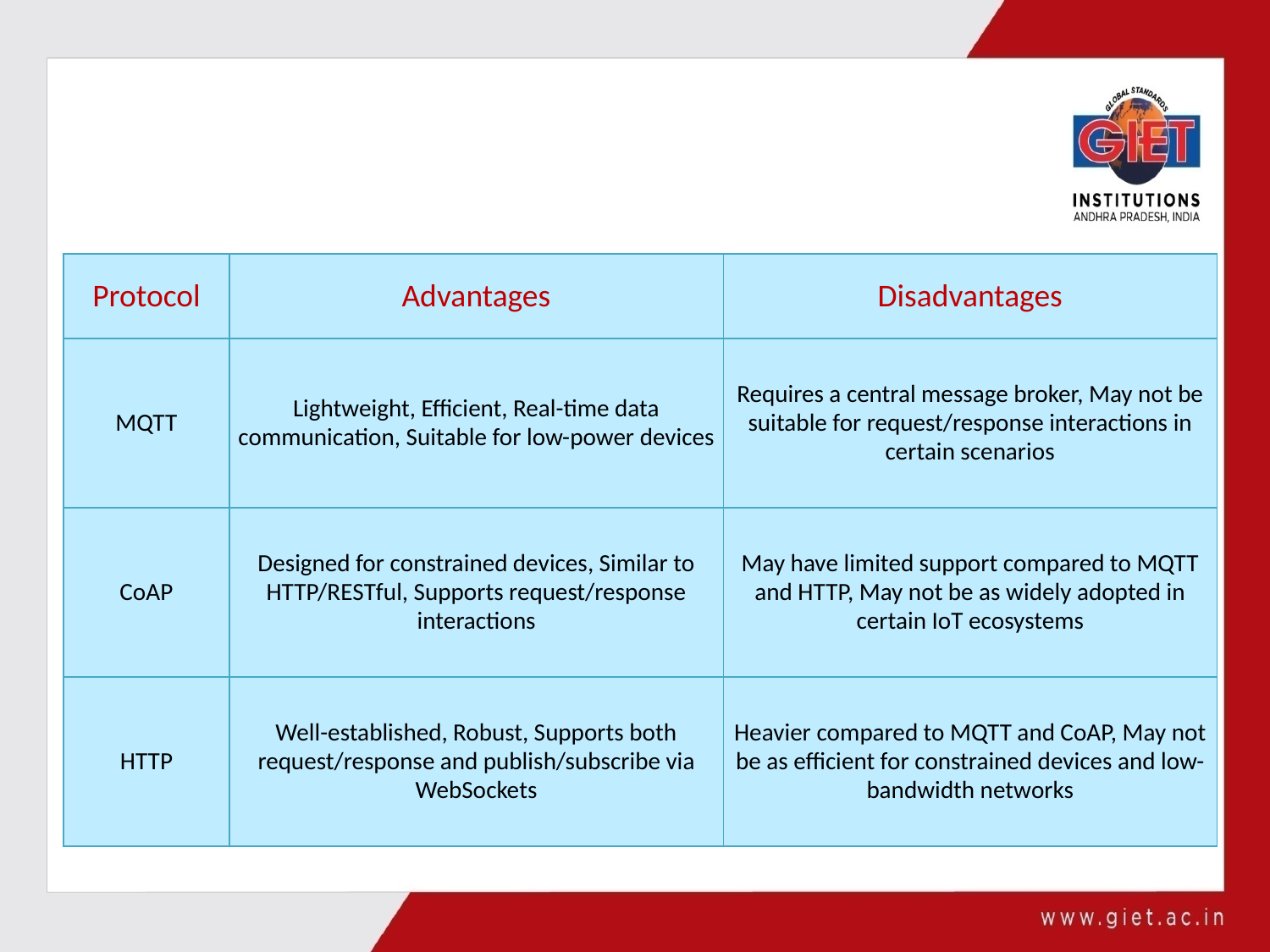

| Protocol | Advantages | Disadvantages |
| --- | --- | --- |
| MQTT | Lightweight, Efficient, Real-time data communication, Suitable for low-power devices | Requires a central message broker, May not be suitable for request/response interactions in certain scenarios |
| CoAP | Designed for constrained devices, Similar to HTTP/RESTful, Supports request/response interactions | May have limited support compared to MQTT and HTTP, May not be as widely adopted in certain IoT ecosystems |
| HTTP | Well-established, Robust, Supports both request/response and publish/subscribe via WebSockets | Heavier compared to MQTT and CoAP, May not be as efficient for constrained devices and low-bandwidth networks |